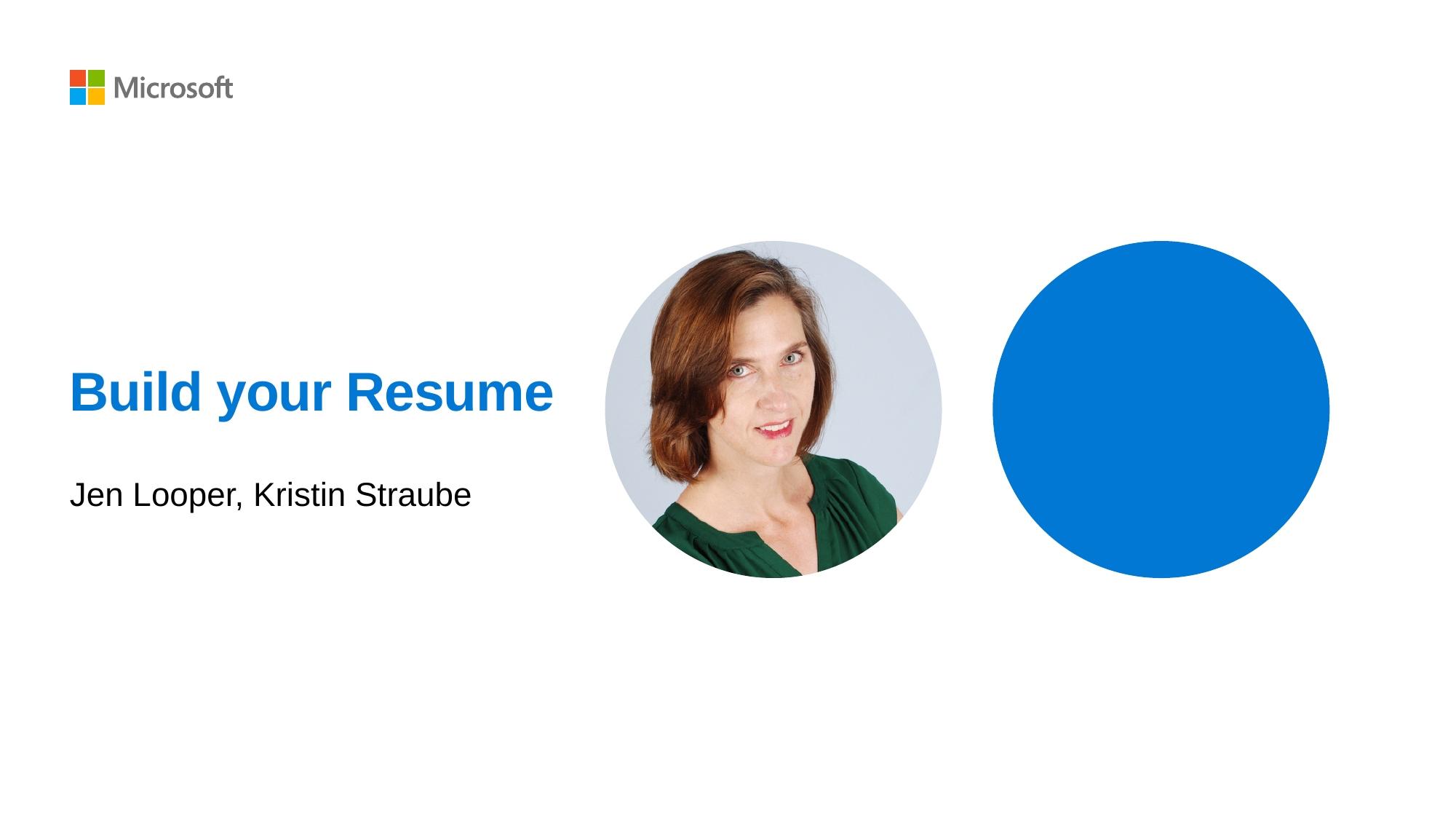

# Build your Resume
Jen Looper, Kristin Straube